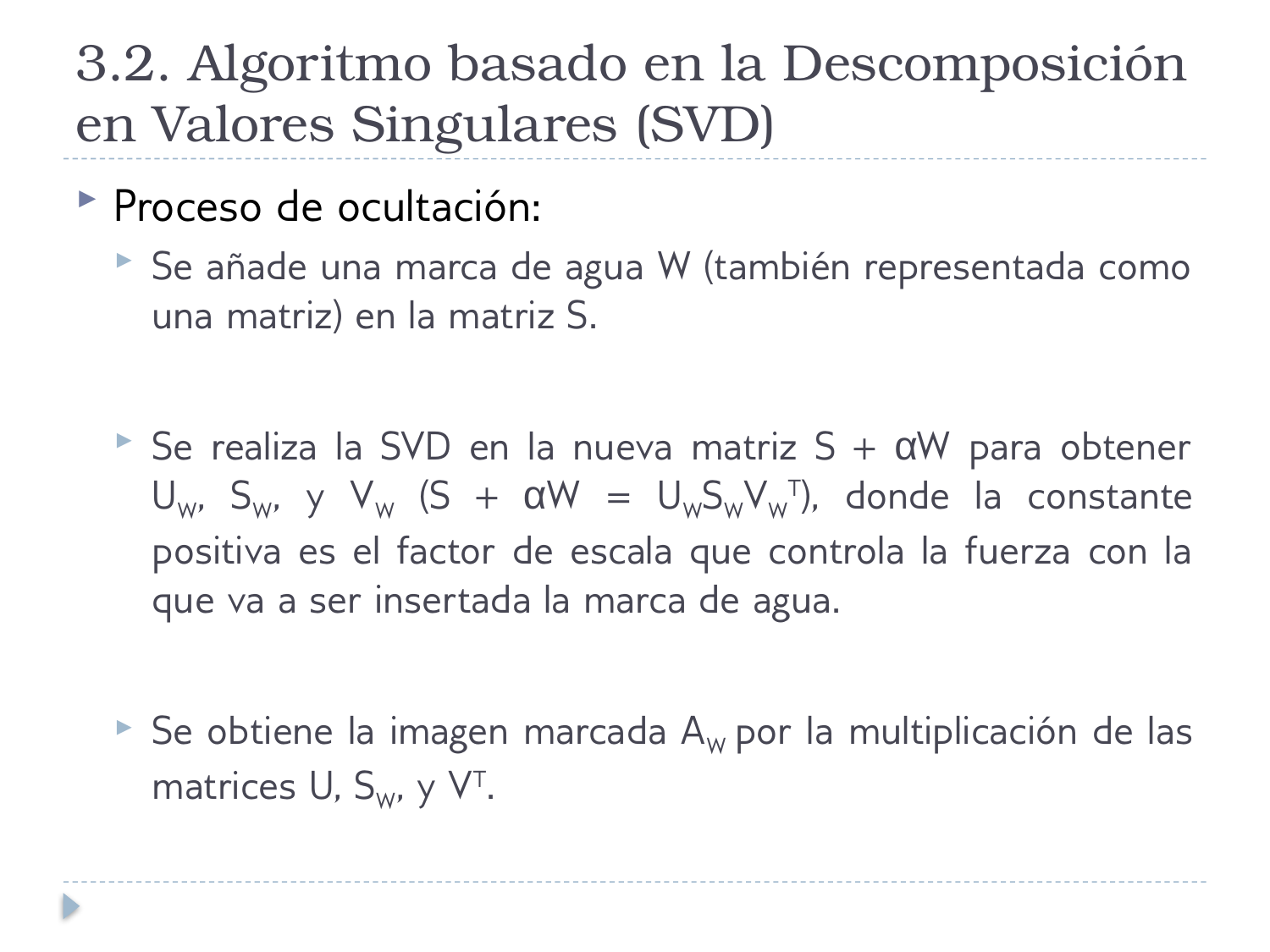

# 3.2. Algoritmo basado en la Descomposición en Valores Singulares (SVD)
Proceso de ocultación:
Se añade una marca de agua W (también representada como una matriz) en la matriz S.

Se realiza la SVD en la nueva matriz S + αW para obtener UW, SW, y VW (S + αW = UWSWVWT), donde la constante positiva es el factor de escala que controla la fuerza con la que va a ser insertada la marca de agua.

Se obtiene la imagen marcada AW por la multiplicación de las matrices U, SW, y VT.